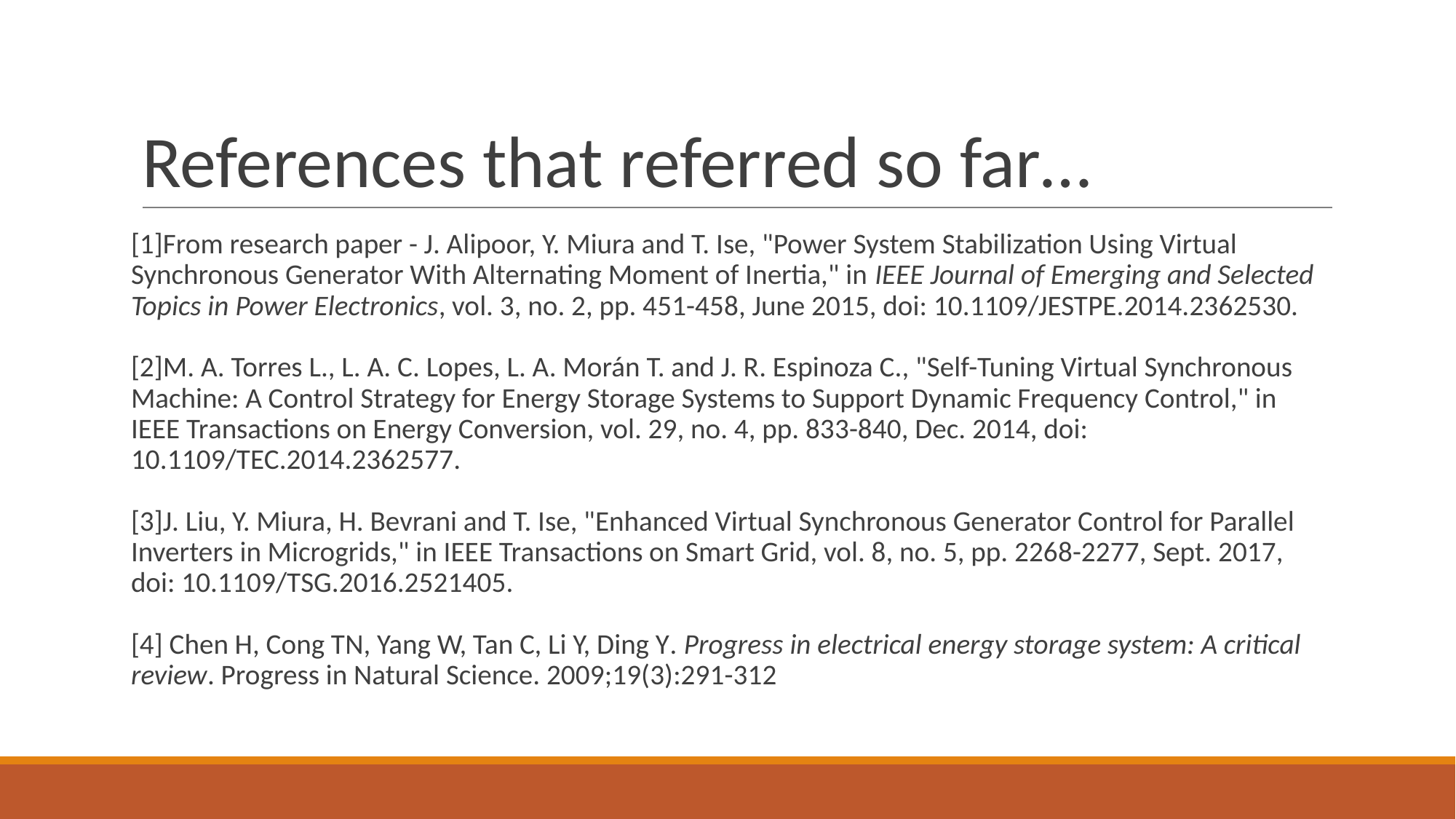

# References that referred so far…
[1]From research paper - J. Alipoor, Y. Miura and T. Ise, "Power System Stabilization Using Virtual Synchronous Generator With Alternating Moment of Inertia," in IEEE Journal of Emerging and Selected Topics in Power Electronics, vol. 3, no. 2, pp. 451-458, June 2015, doi: 10.1109/JESTPE.2014.2362530.

[2]M. A. Torres L., L. A. C. Lopes, L. A. Morán T. and J. R. Espinoza C., "Self-Tuning Virtual Synchronous Machine: A Control Strategy for Energy Storage Systems to Support Dynamic Frequency Control," in IEEE Transactions on Energy Conversion, vol. 29, no. 4, pp. 833-840, Dec. 2014, doi: 10.1109/TEC.2014.2362577.

[3]J. Liu, Y. Miura, H. Bevrani and T. Ise, "Enhanced Virtual Synchronous Generator Control for Parallel Inverters in Microgrids," in IEEE Transactions on Smart Grid, vol. 8, no. 5, pp. 2268-2277, Sept. 2017, doi: 10.1109/TSG.2016.2521405.

[4] Chen H, Cong TN, Yang W, Tan C, Li Y, Ding Y. Progress in electrical energy storage system: A critical review. Progress in Natural Science. 2009;19(3):291-312